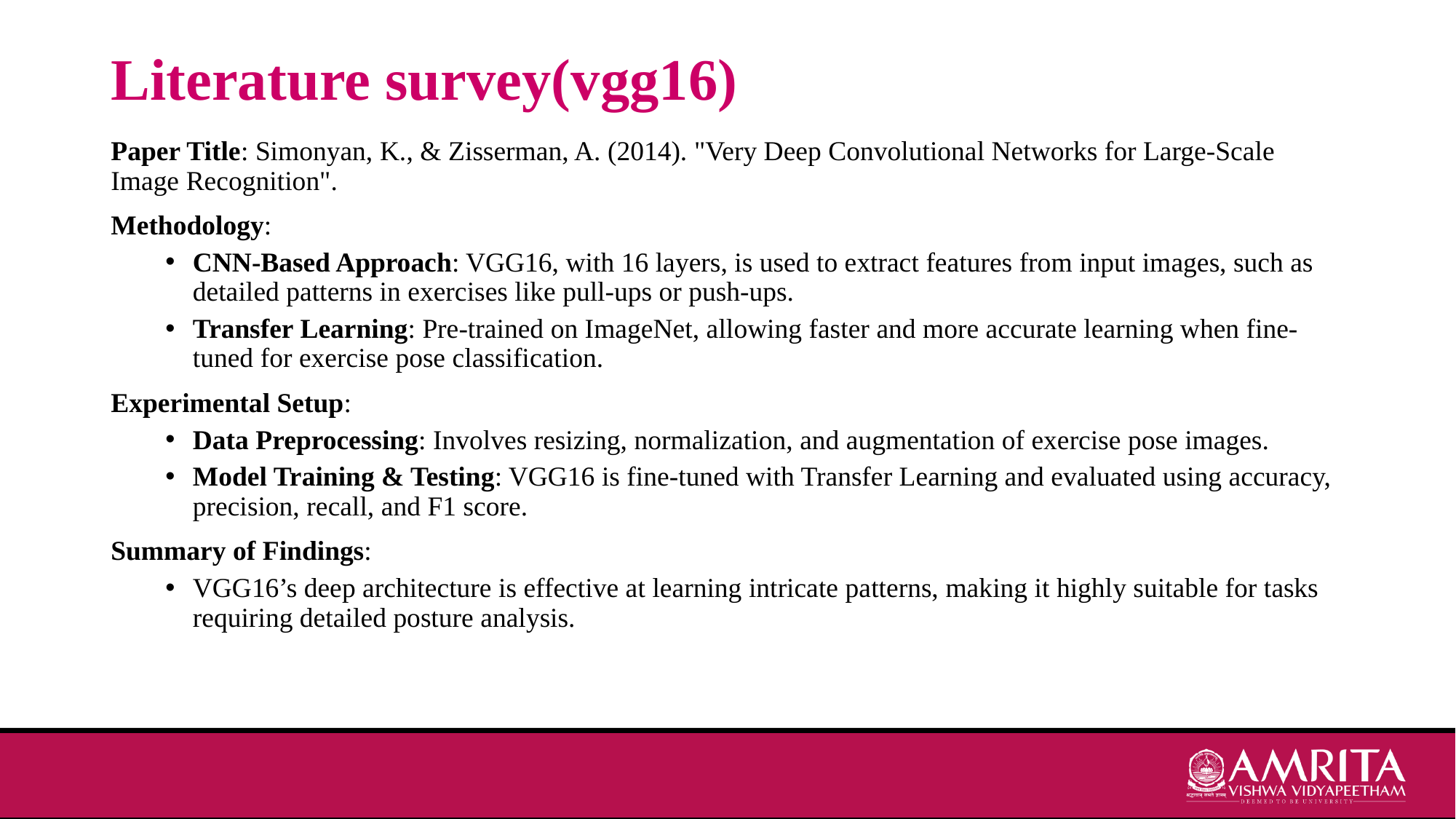

# Literature survey(vgg16)
Paper Title: Simonyan, K., & Zisserman, A. (2014). "Very Deep Convolutional Networks for Large-Scale Image Recognition".
Methodology:
CNN-Based Approach: VGG16, with 16 layers, is used to extract features from input images, such as detailed patterns in exercises like pull-ups or push-ups.
Transfer Learning: Pre-trained on ImageNet, allowing faster and more accurate learning when fine-tuned for exercise pose classification.
Experimental Setup:
Data Preprocessing: Involves resizing, normalization, and augmentation of exercise pose images.
Model Training & Testing: VGG16 is fine-tuned with Transfer Learning and evaluated using accuracy, precision, recall, and F1 score.
Summary of Findings:
VGG16’s deep architecture is effective at learning intricate patterns, making it highly suitable for tasks requiring detailed posture analysis.